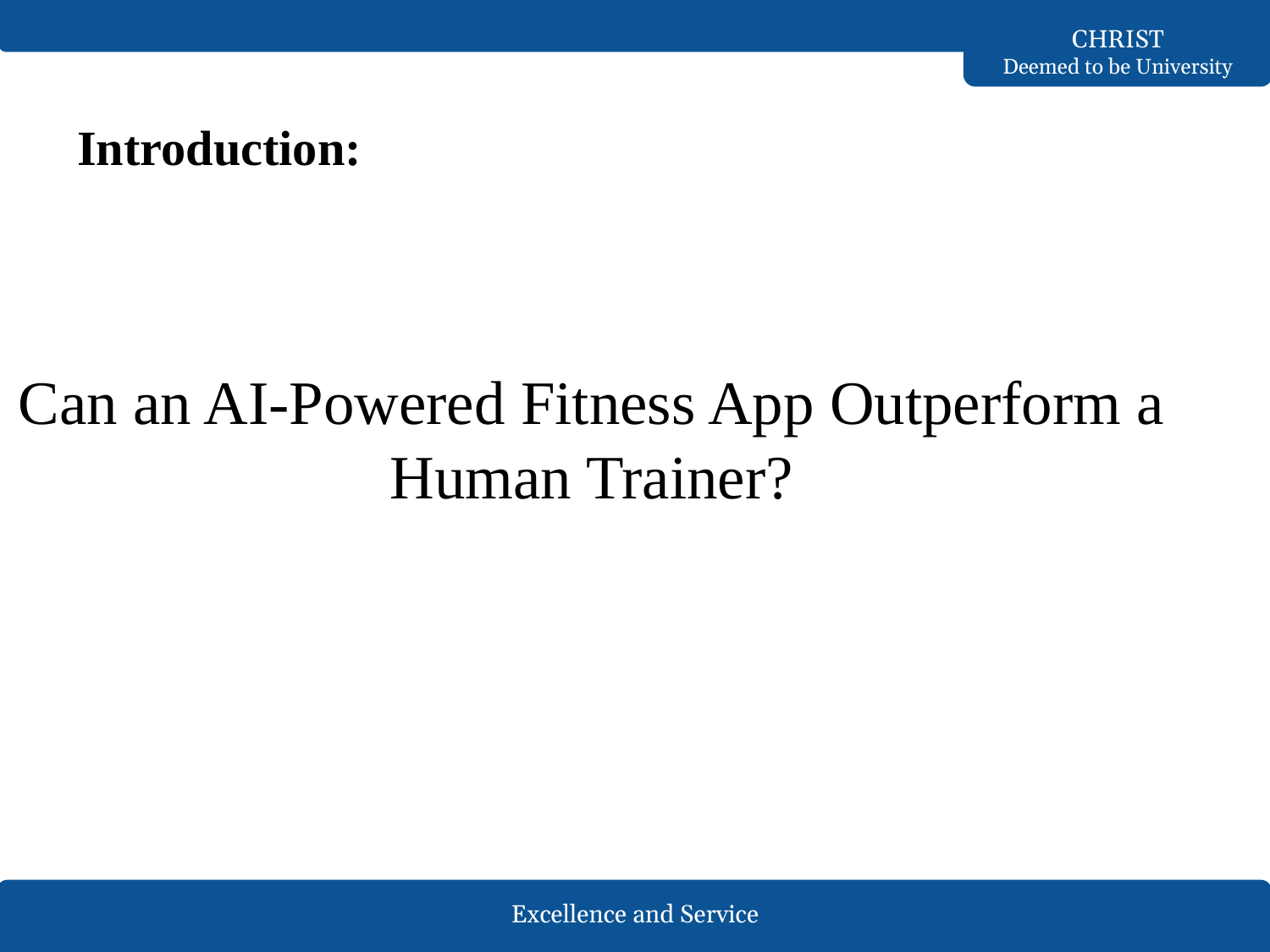

#
Introduction:
Can an AI-Powered Fitness App Outperform a Human Trainer?